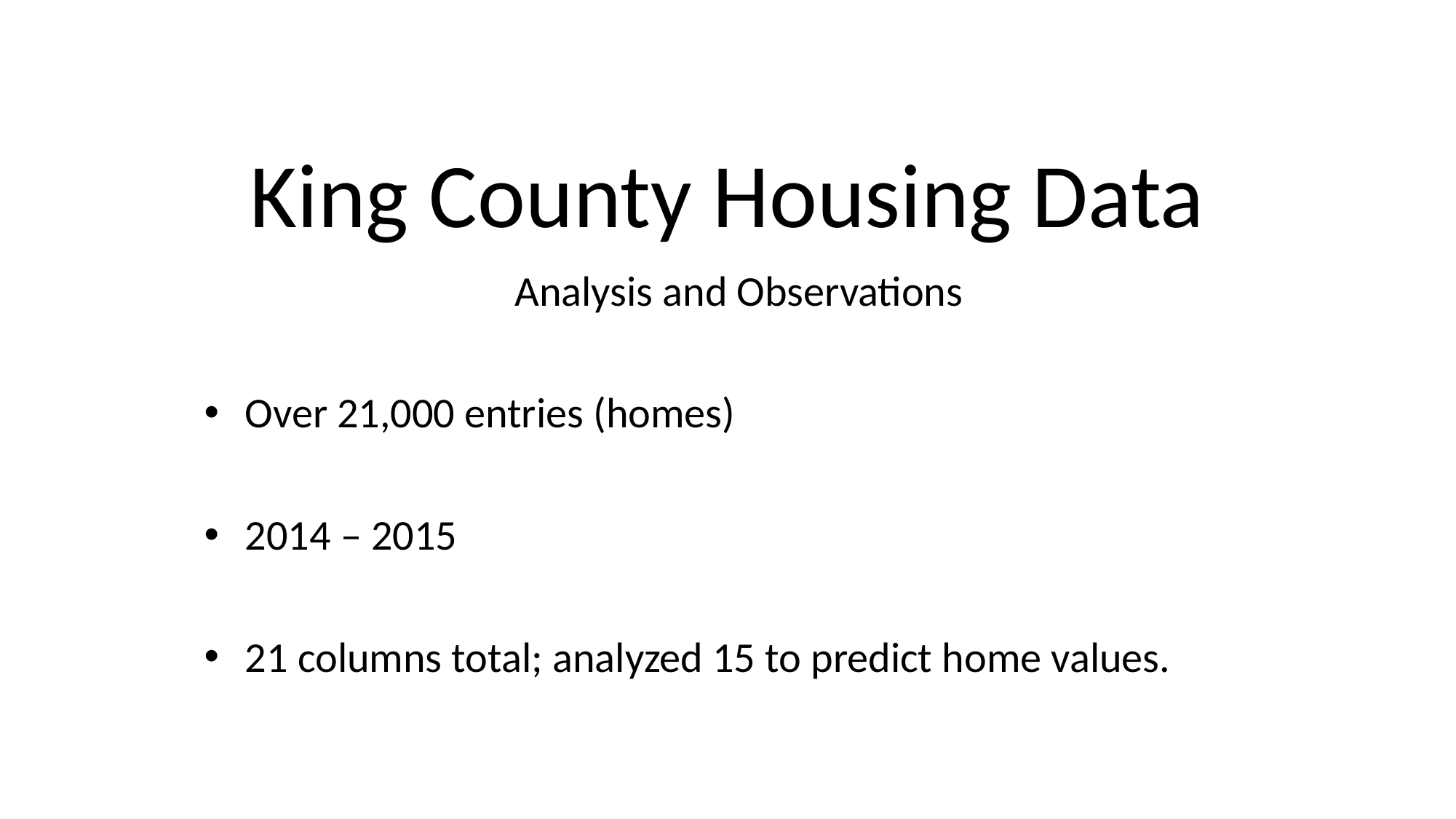

# King County Housing Data
Analysis and Observations

Over 21,000 entries (homes)

2014 – 2015

21 columns total; analyzed 15 to predict home values.